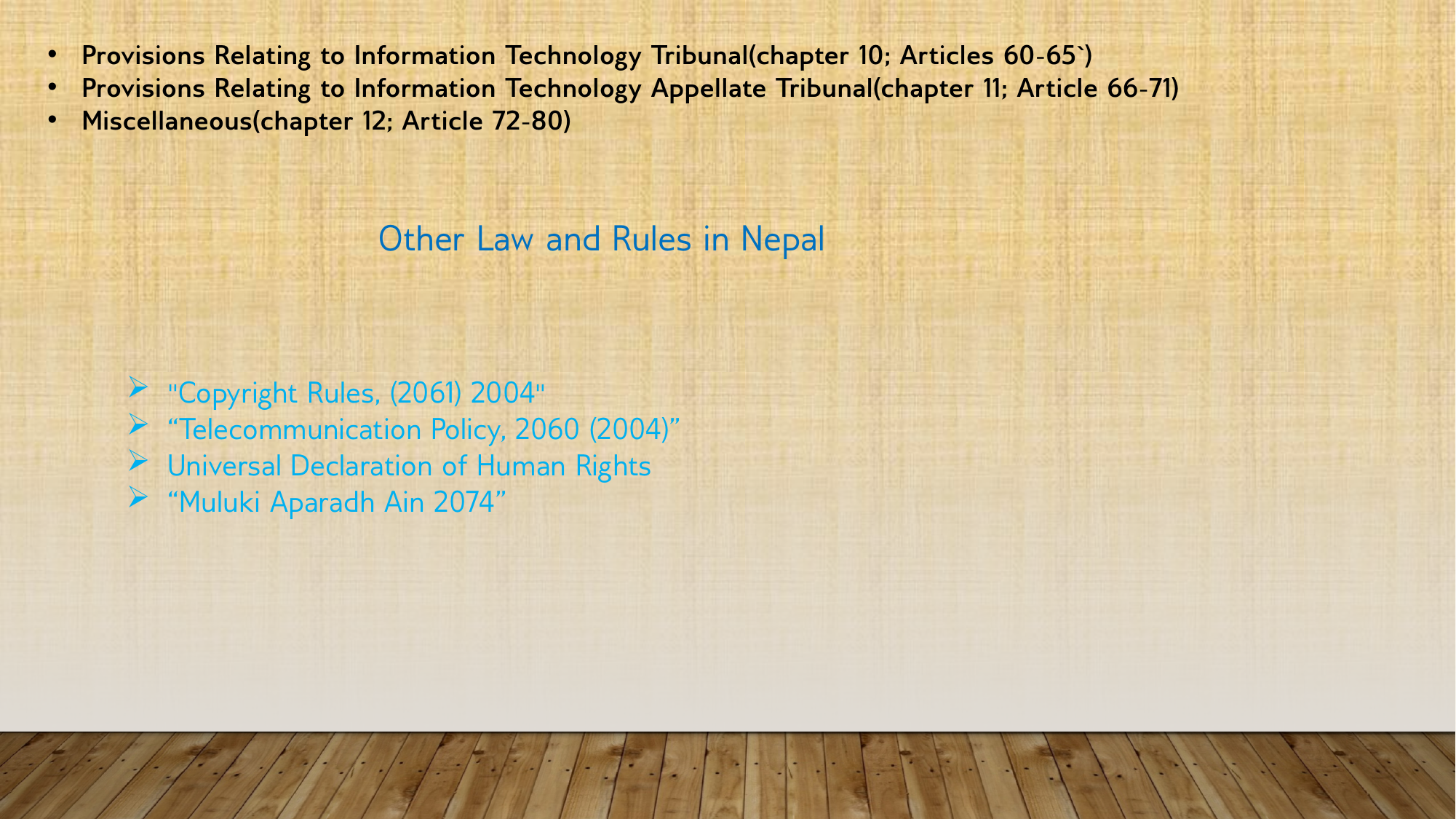

Provisions Relating to Information Technology Tribunal(chapter 10; Articles 60-65`)
Provisions Relating to Information Technology Appellate Tribunal(chapter 11; Article 66-71)
Miscellaneous(chapter 12; Article 72-80)
Other Law and Rules in Nepal

"Copyright Rules, (2061) 2004"
“Telecommunication Policy, 2060 (2004)”
Universal Declaration of Human Rights
“Muluki Aparadh Ain 2074”